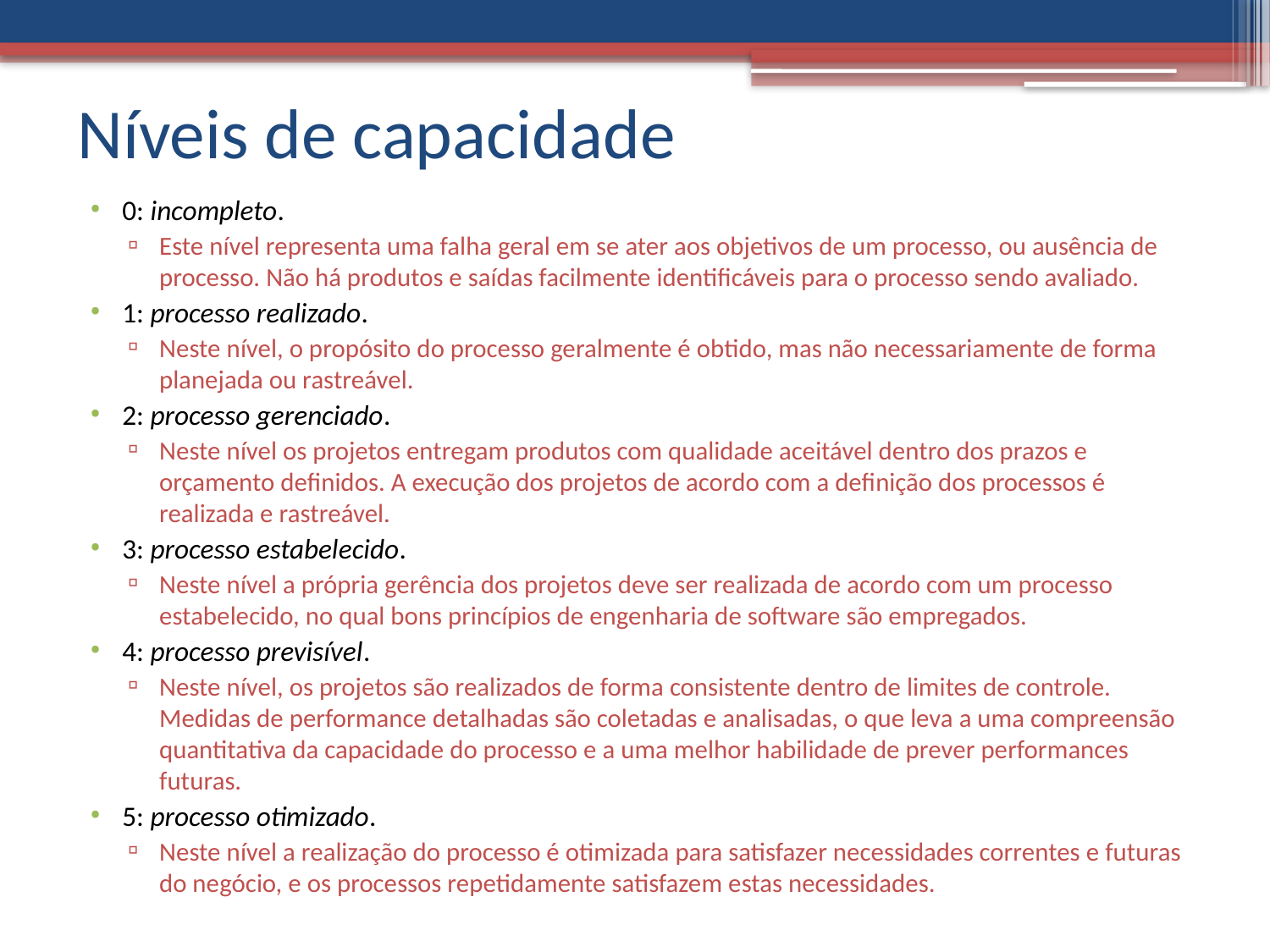

# Níveis de capacidade
0: incompleto.
Este nível representa uma falha geral em se ater aos objetivos de um processo, ou ausência de processo. Não há produtos e saídas facilmente identificáveis para o processo sendo avaliado.
1: processo realizado.
Neste nível, o propósito do processo geralmente é obtido, mas não necessariamente de forma planejada ou rastreável.
2: processo gerenciado.
Neste nível os projetos entregam produtos com qualidade aceitável dentro dos prazos e orçamento definidos. A execução dos projetos de acordo com a definição dos processos é realizada e rastreável.
3: processo estabelecido.
Neste nível a própria gerência dos projetos deve ser realizada de acordo com um processo estabelecido, no qual bons princípios de engenharia de software são empregados.
4: processo previsível.
Neste nível, os projetos são realizados de forma consistente dentro de limites de controle. Medidas de performance detalhadas são coletadas e analisadas, o que leva a uma compreensão quantitativa da capacidade do processo e a uma melhor habilidade de prever performances futuras.
5: processo otimizado.
Neste nível a realização do processo é otimizada para satisfazer necessidades correntes e futuras do negócio, e os processos repetidamente satisfazem estas necessidades.